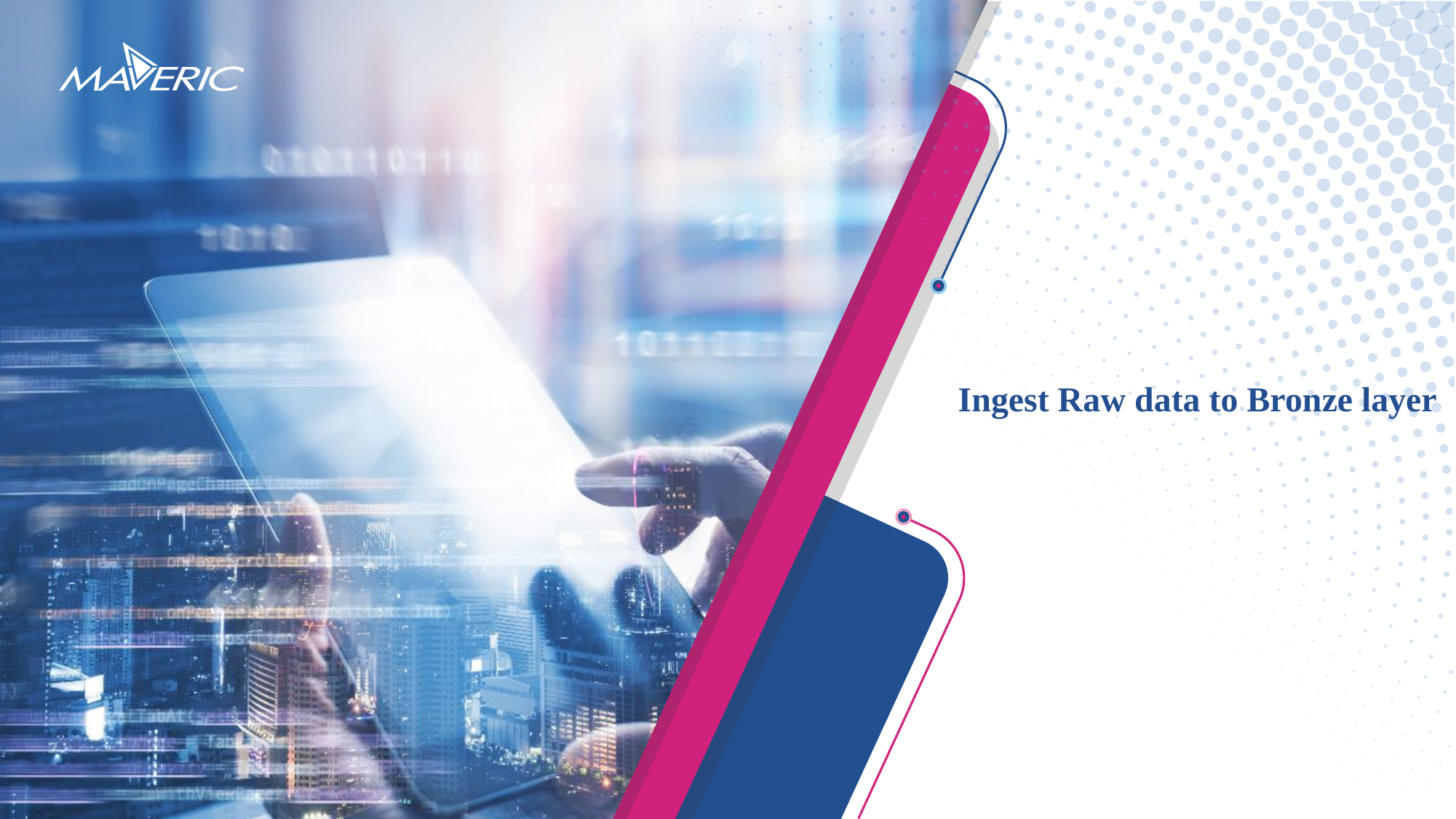

# Ingest Raw data to Bronze layer